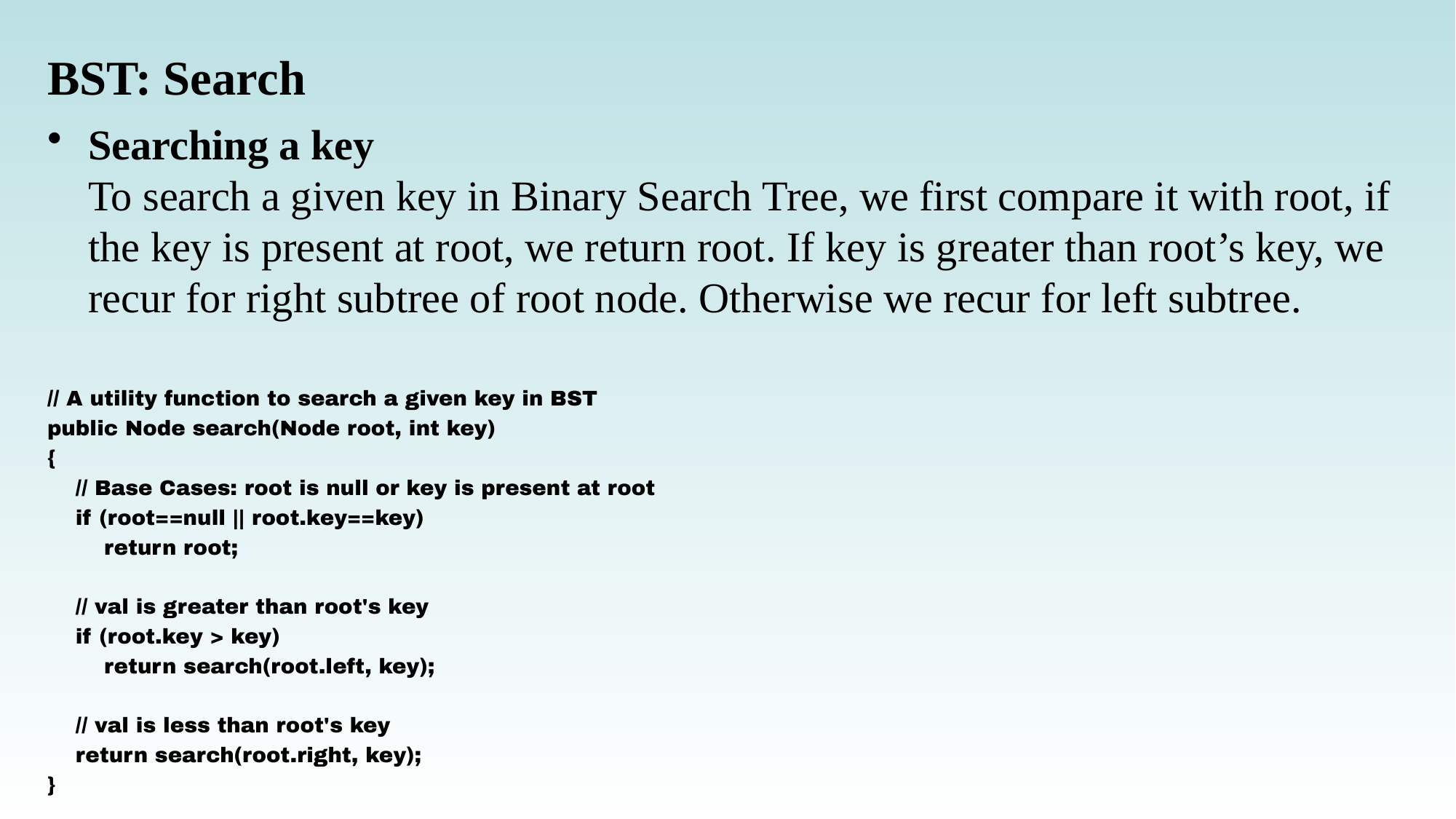

# BST: Search
Searching a key
To search a given key in Binary Search Tree, we first compare it with root, if the key is present at root, we return root. If key is greater than root’s key, we recur for right subtree of root node. Otherwise we recur for left subtree.

// A utility function to search a given key in BST
public Node search(Node root, int key)
{
    // Base Cases: root is null or key is present at root
    if (root==null || root.key==key)
        return root;

    // val is greater than root's key
    if (root.key > key)
        return search(root.left, key);

    // val is less than root's key
    return search(root.right, key);
}